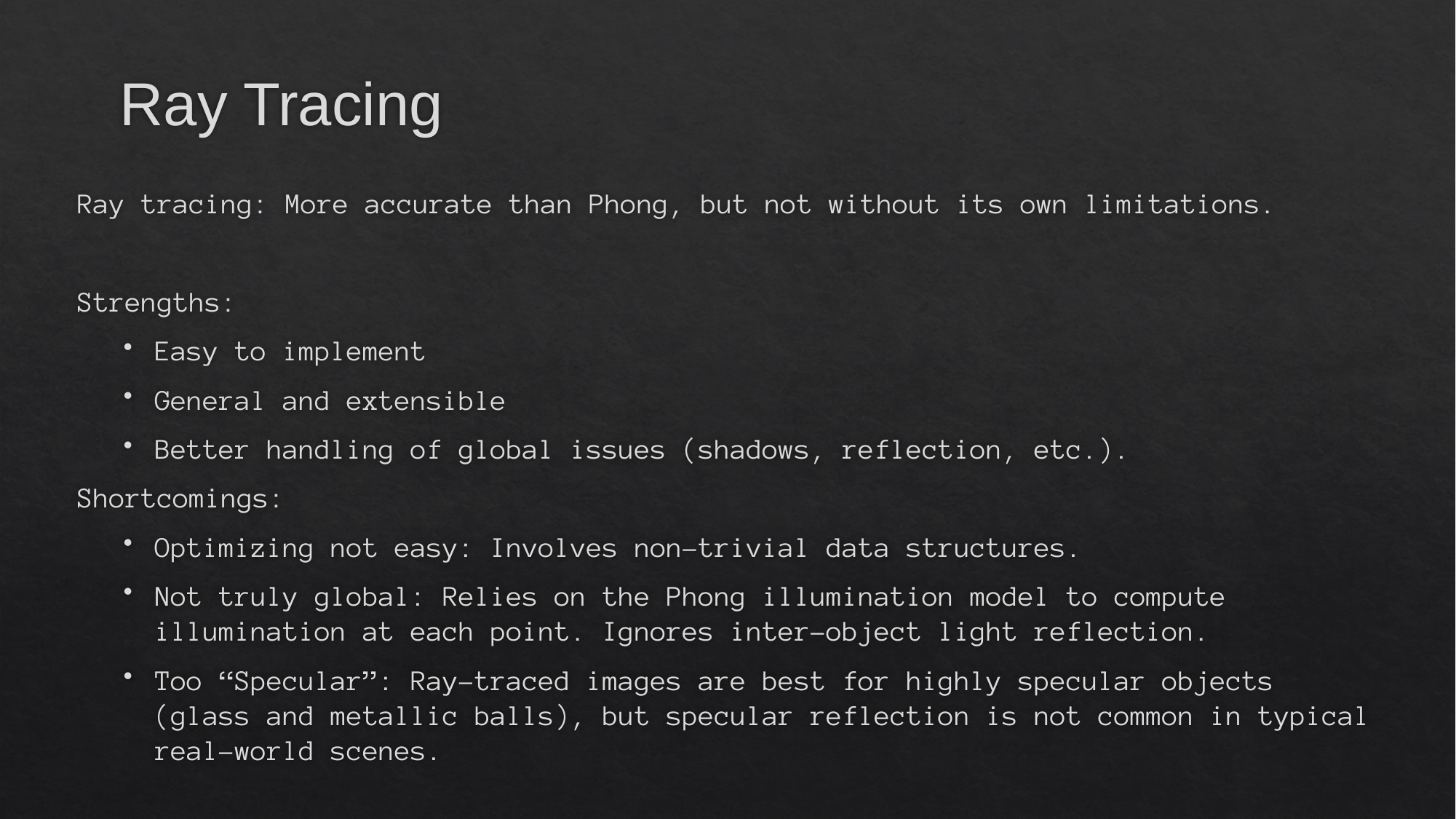

# Ray Tracing
Ray tracing: More accurate than Phong, but not without its own limitations.

Strengths:
Easy to implement
General and extensible
Better handling of global issues (shadows, reflection, etc.).
Shortcomings:
Optimizing not easy: Involves non-trivial data structures.
Not truly global: Relies on the Phong illumination model to compute illumination at each point. Ignores inter-object light reflection.
Too “Specular”: Ray-traced images are best for highly specular objects  (glass and metallic balls), but specular reflection is not common in typical real-world scenes.